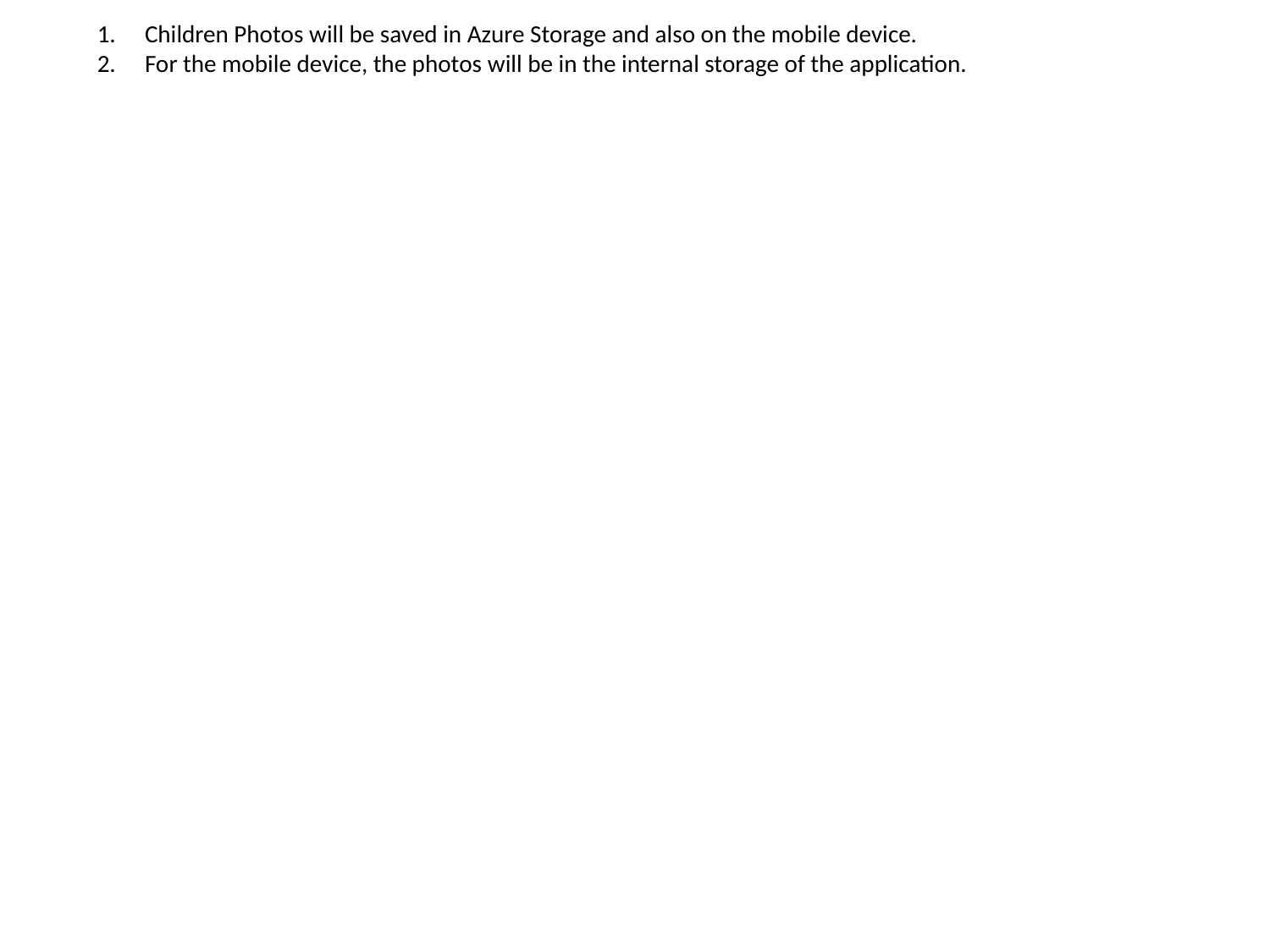

Children Photos will be saved in Azure Storage and also on the mobile device.
For the mobile device, the photos will be in the internal storage of the application.